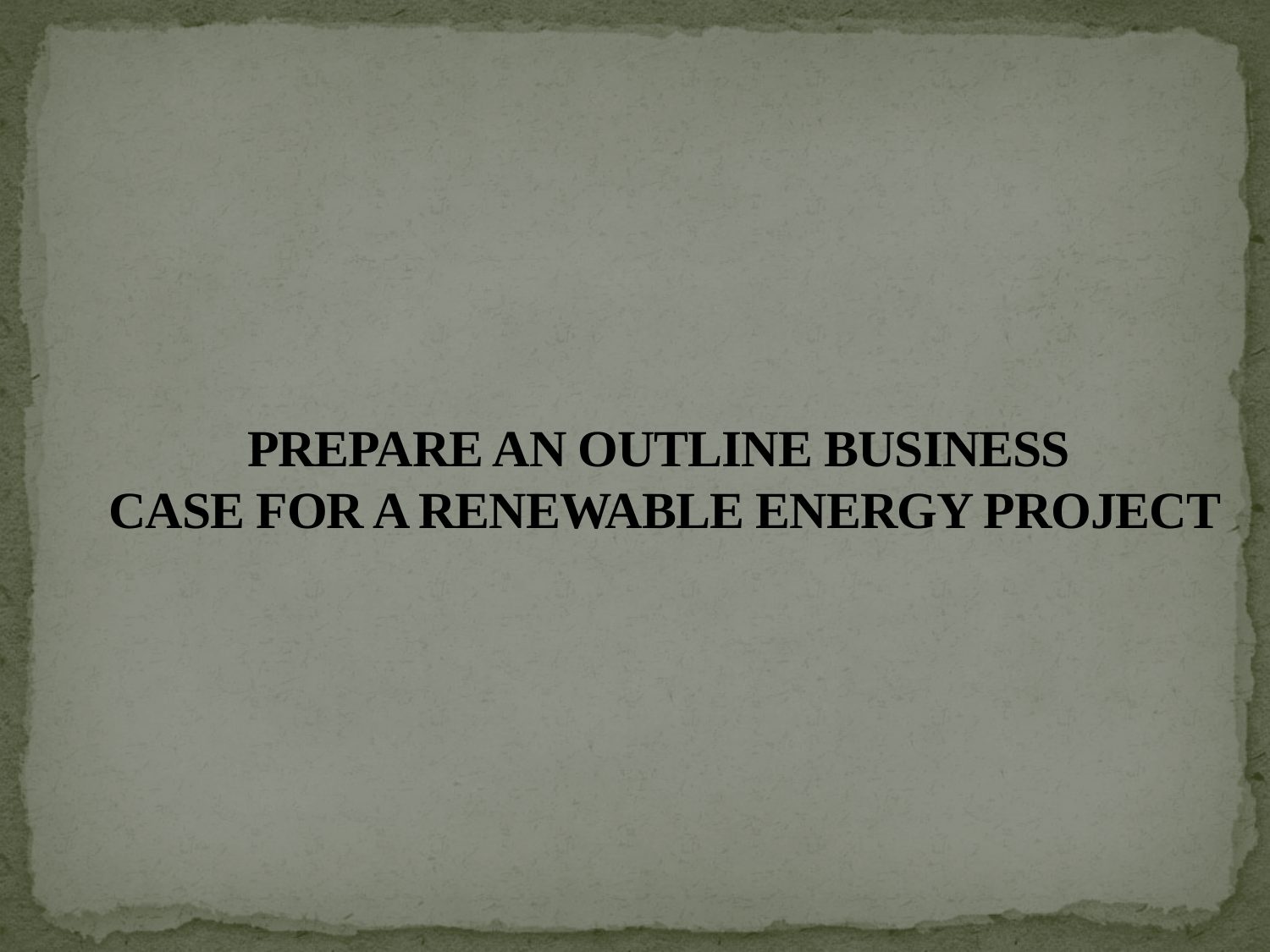

# PREPARE AN OUTLINE BUSINESS CASE FOR A RENEWABLE ENERGY PROJECT